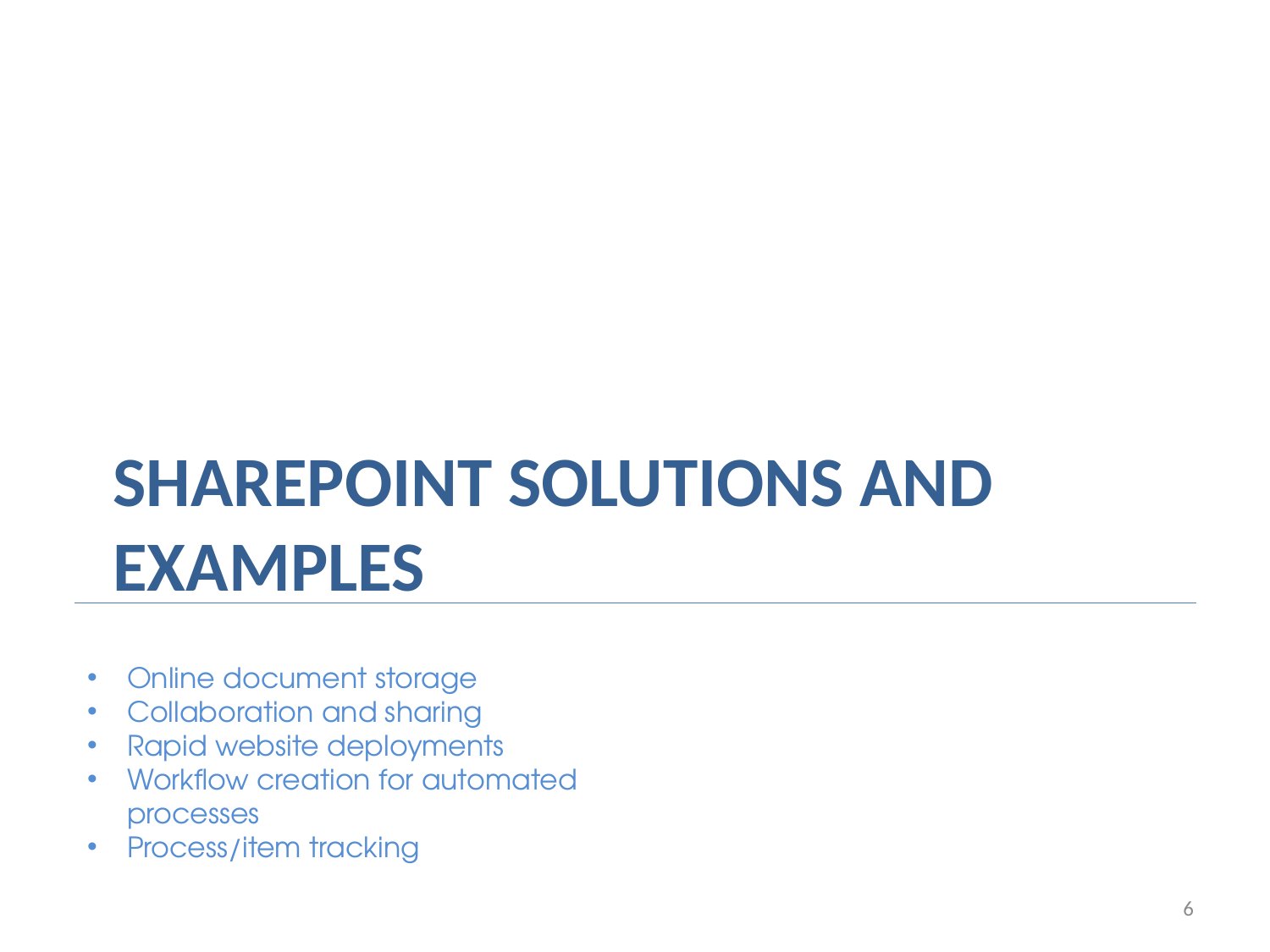

SharePoint Solutions and Examples
Online document storage
Collaboration and sharing
Rapid website deployments
Workflow creation for automated processes
Process/item tracking
6